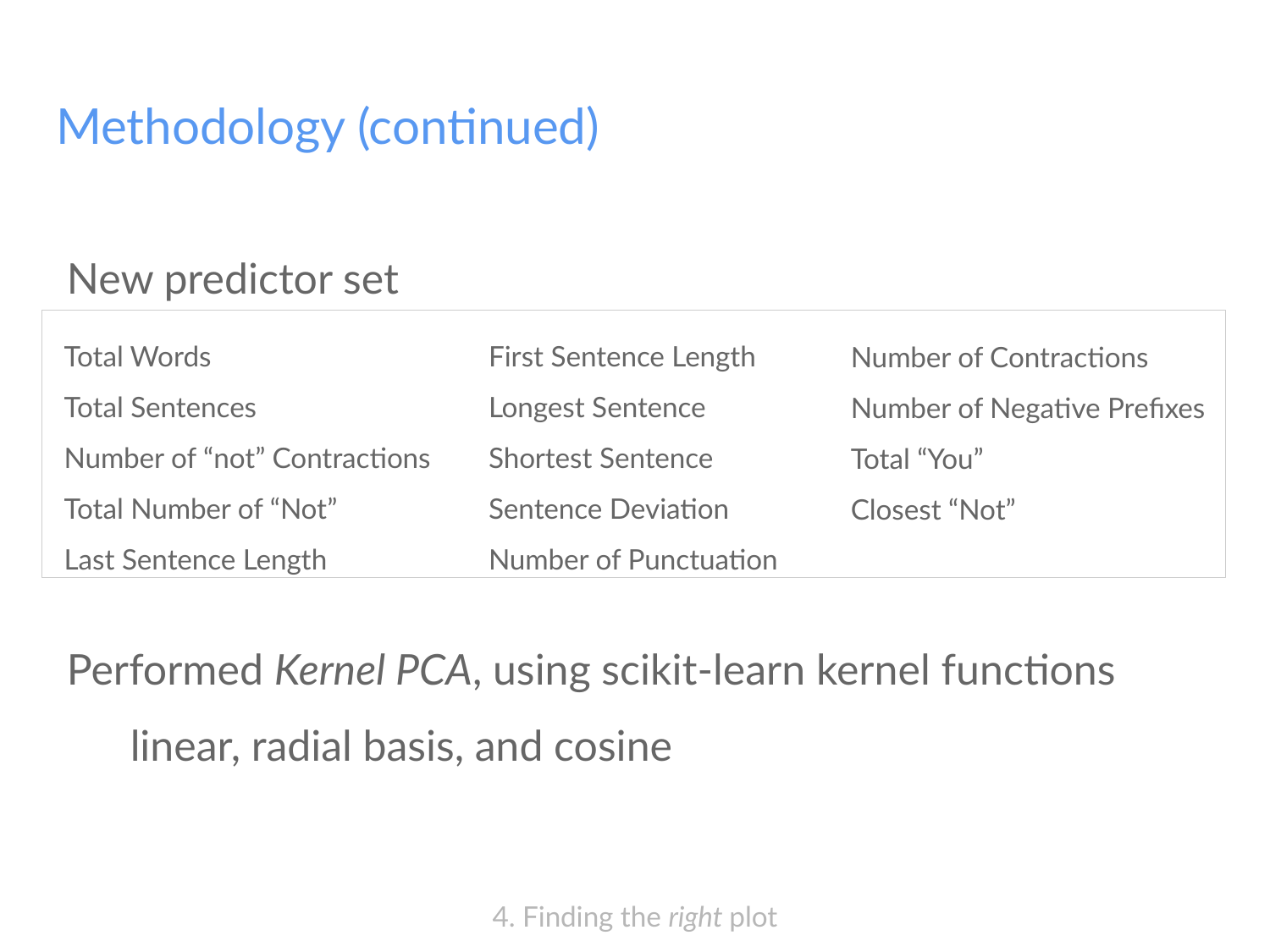

# Methodology (continued)
New predictor set

Total Words
Total Sentences
Number of “not” Contractions
Total Number of “Not”
Last Sentence Length
First Sentence Length
Longest Sentence
Shortest Sentence
Sentence Deviation
Number of Punctuation
Number of Contractions
Number of Negative Prefixes
Total “You”
Closest “Not”
Performed Kernel PCA, using scikit-learn kernel functions
linear, radial basis, and cosine
4. Finding the right plot